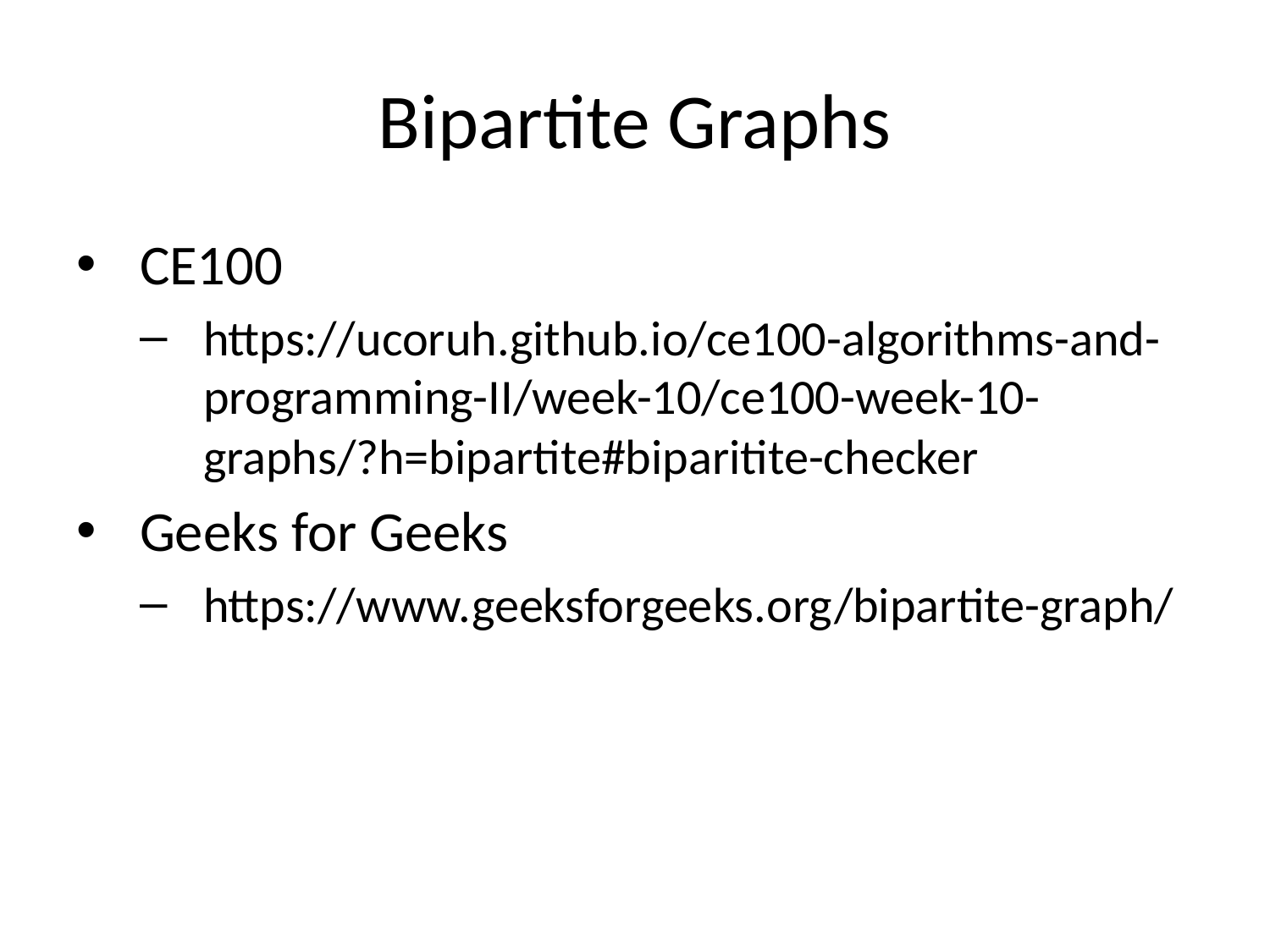

# Bipartite Graphs
CE100
https://ucoruh.github.io/ce100-algorithms-and-programming-II/week-10/ce100-week-10-graphs/?h=bipartite#biparitite-checker
Geeks for Geeks
https://www.geeksforgeeks.org/bipartite-graph/